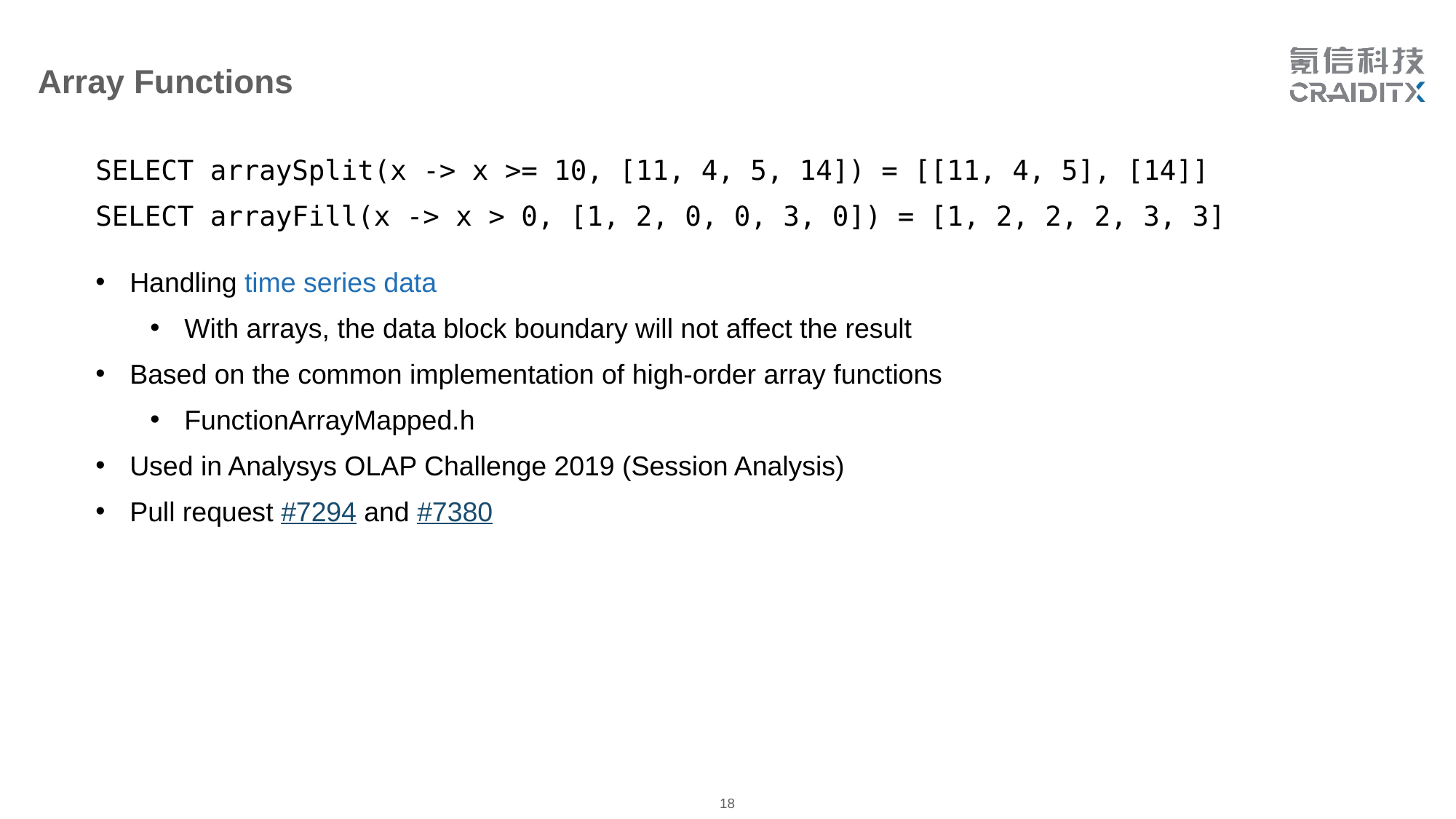

Array Functions
SELECT arraySplit(x -> x >= 10, [11, 4, 5, 14]) = [[11, 4, 5], [14]]
SELECT arrayFill(x -> x > 0, [1, 2, 0, 0, 3, 0]) = [1, 2, 2, 2, 3, 3]

Handling time series data
With arrays, the data block boundary will not affect the result
Based on the common implementation of high-order array functions
FunctionArrayMapped.h
Used in Analysys OLAP Challenge 2019 (Session Analysis)
Pull request #7294 and #7380